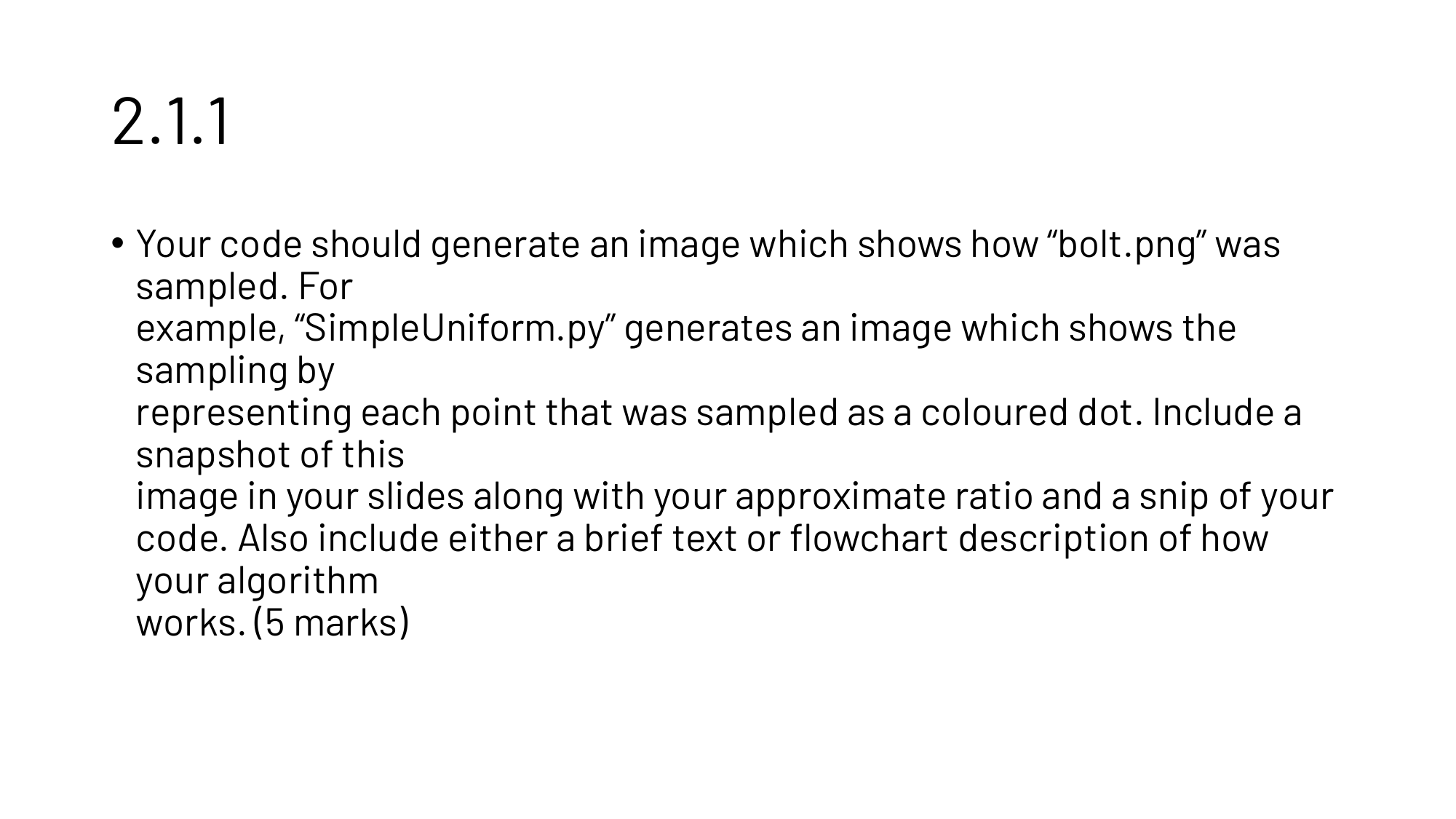

# 2.1.1
Your code should generate an image which shows how “bolt.png” was sampled. For
example, “SimpleUniform.py” generates an image which shows the sampling by
representing each point that was sampled as a coloured dot. Include a snapshot of this
image in your slides along with your approximate ratio and a snip of your
code. Also include either a brief text or flowchart description of how your algorithm
works. (5 marks)